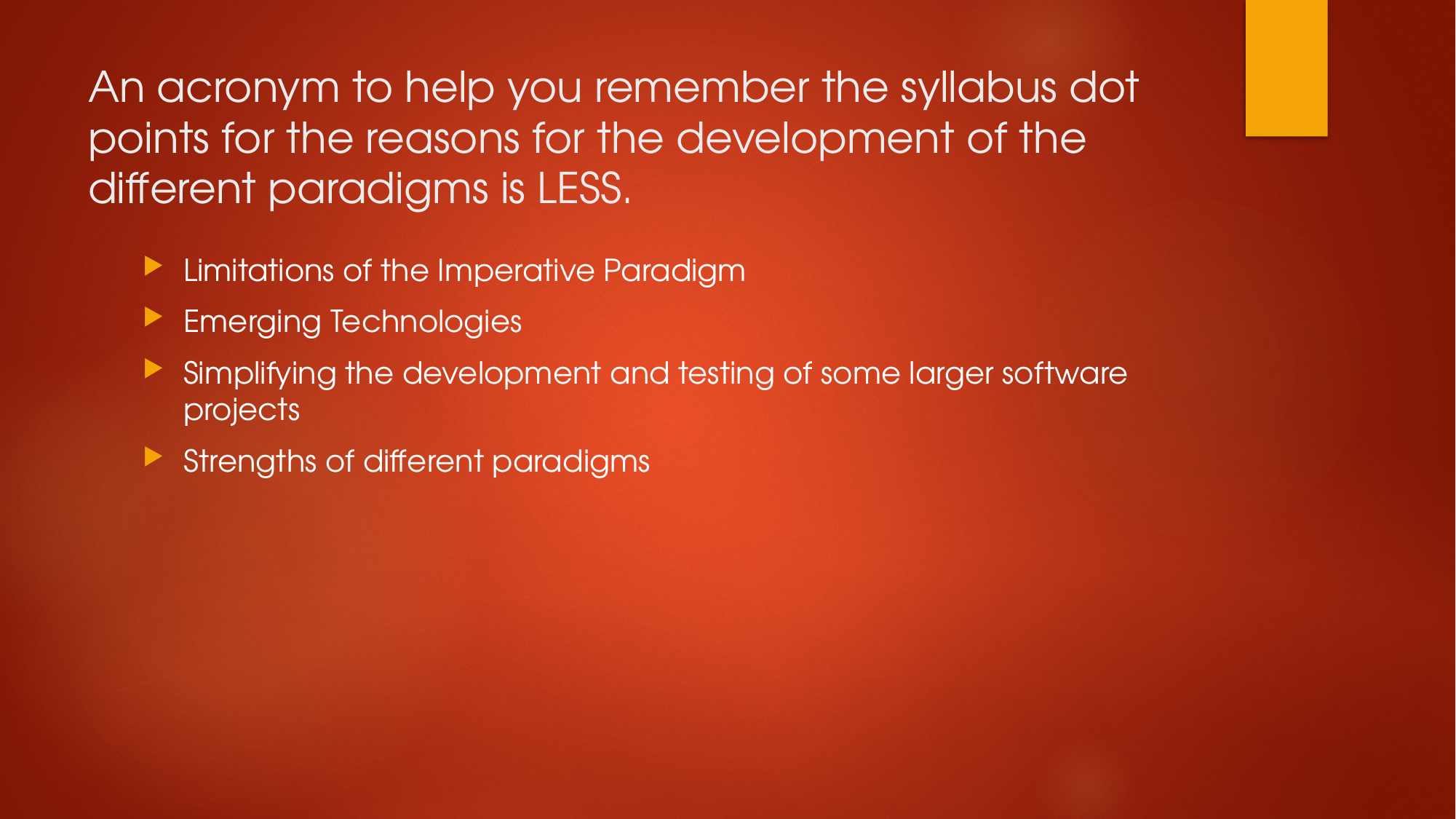

# An acronym to help you remember the syllabus dot points for the reasons for the development of the different paradigms is LESS.
Limitations of the Imperative Paradigm
Emerging Technologies
Simplifying the development and testing of some larger software projects
Strengths of different paradigms